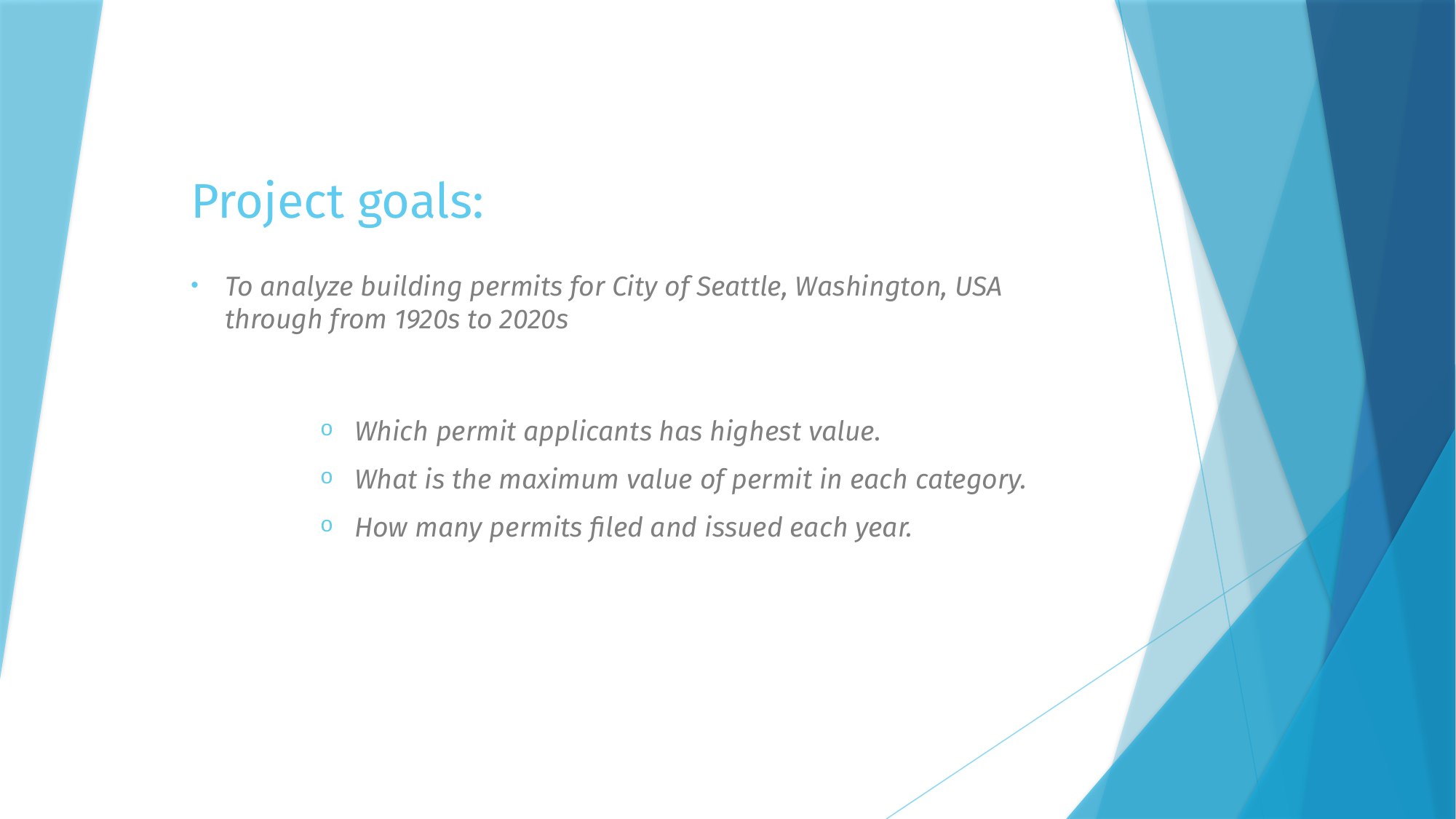

# Project goals:
To analyze building permits for City of Seattle, Washington, USA through from 1920s to 2020s
Which permit applicants has highest value.
What is the maximum value of permit in each category.
How many permits filed and issued each year.